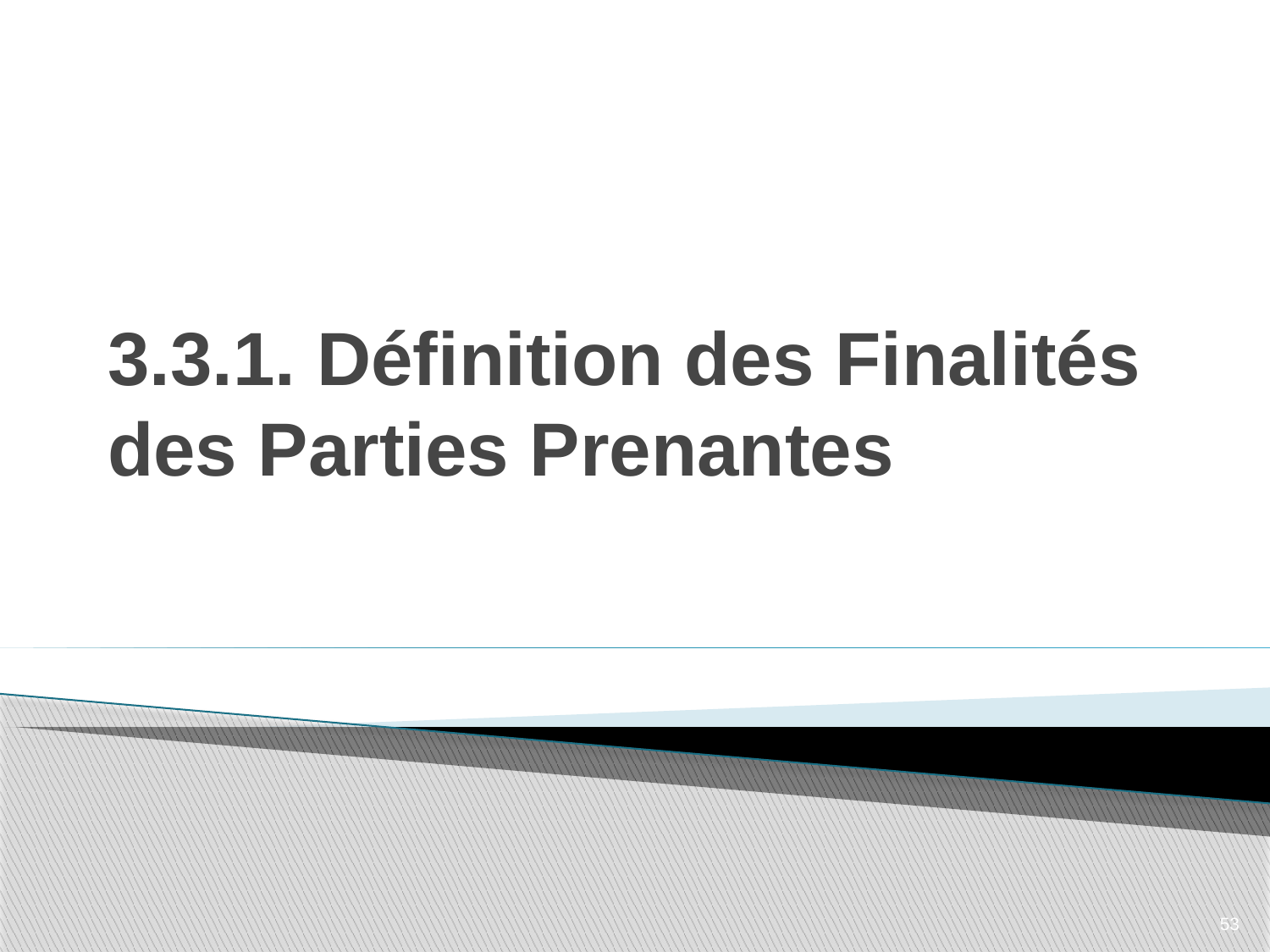

# 3.3.1. Définition des Finalités des Parties Prenantes
53